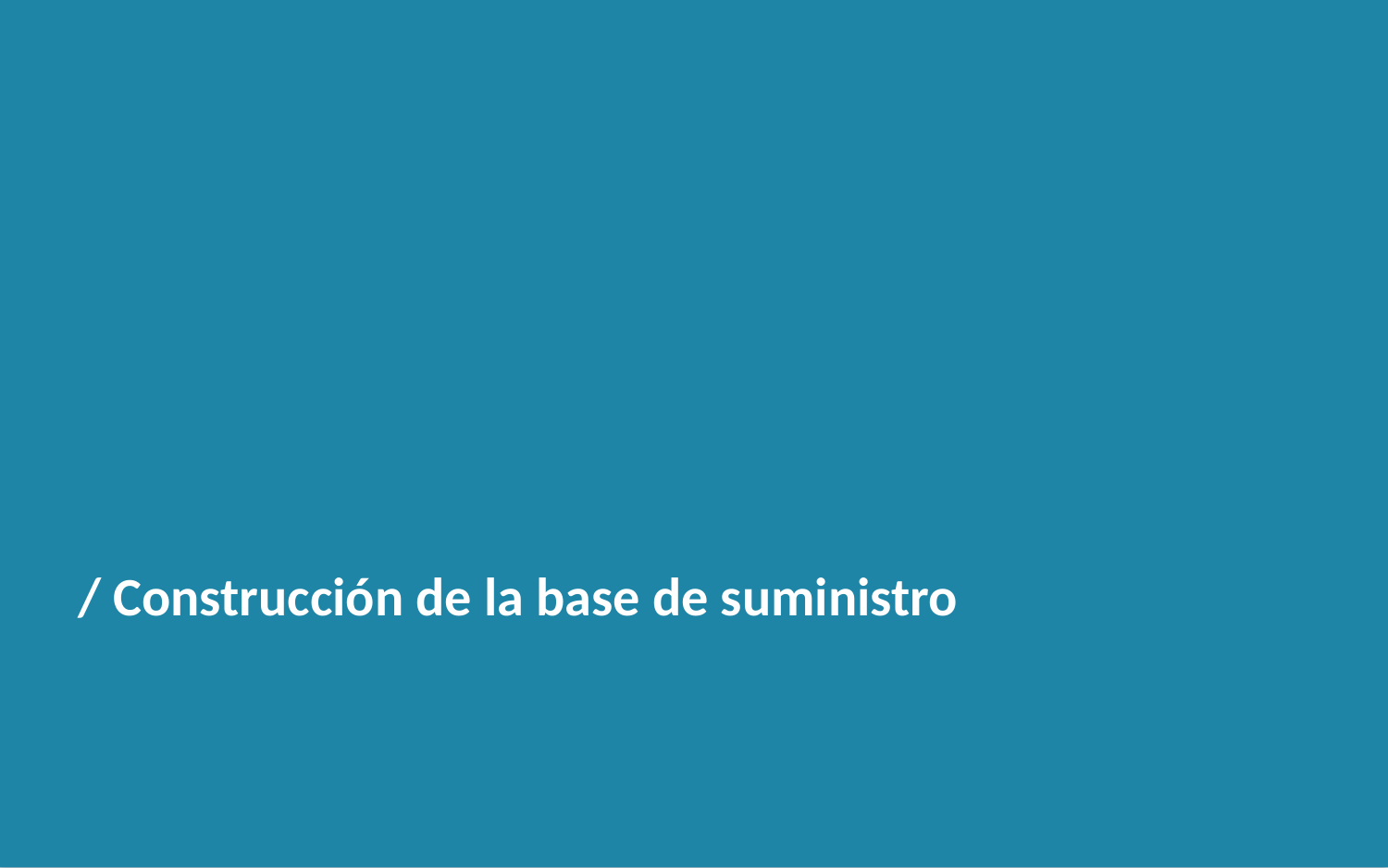

/ Construcción de la base de suministro